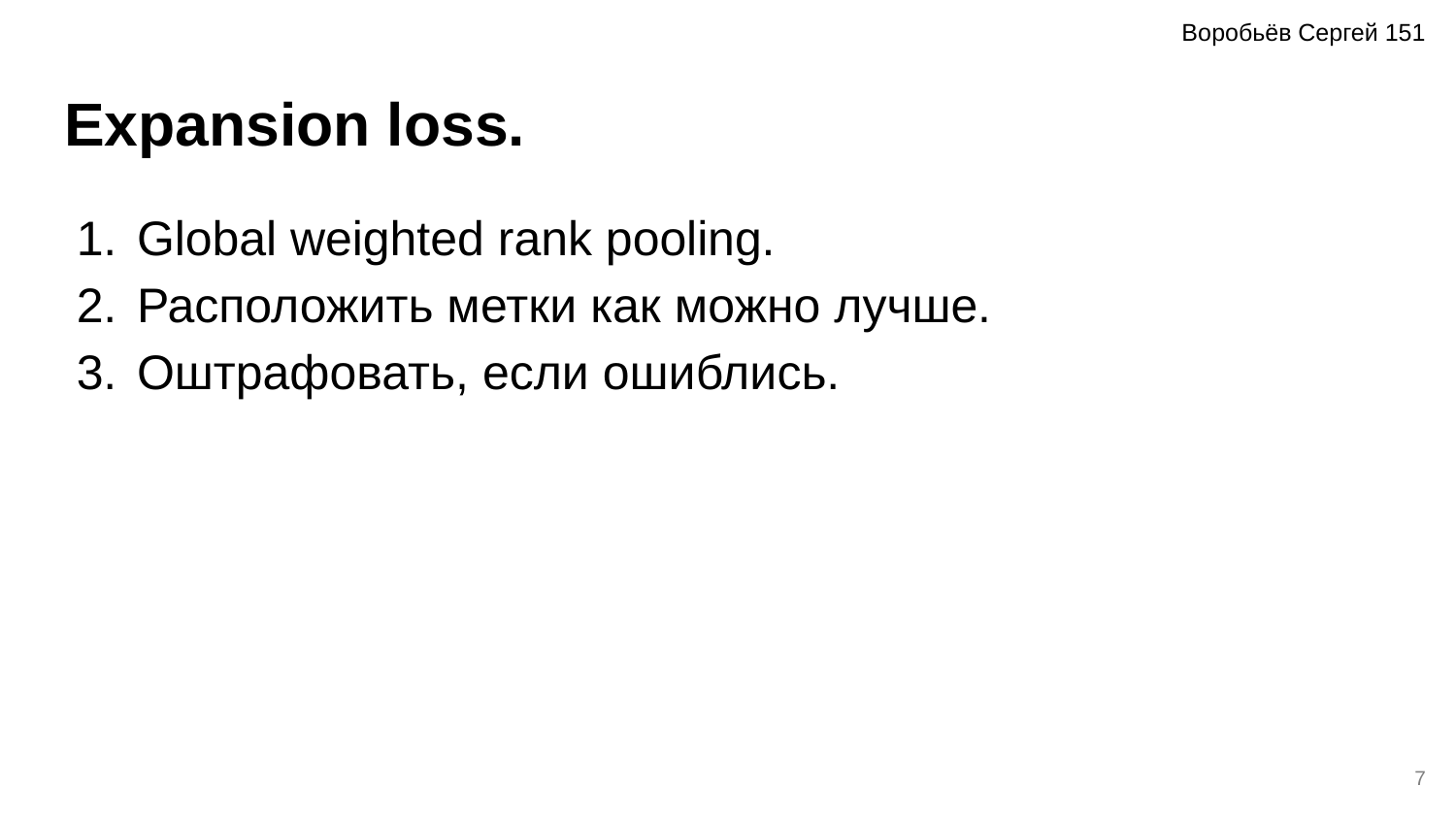

Воробьёв Сергей 151
# Expansion loss.
Global weighted rank pooling.
Расположить метки как можно лучше.
Оштрафовать, если ошиблись.
7